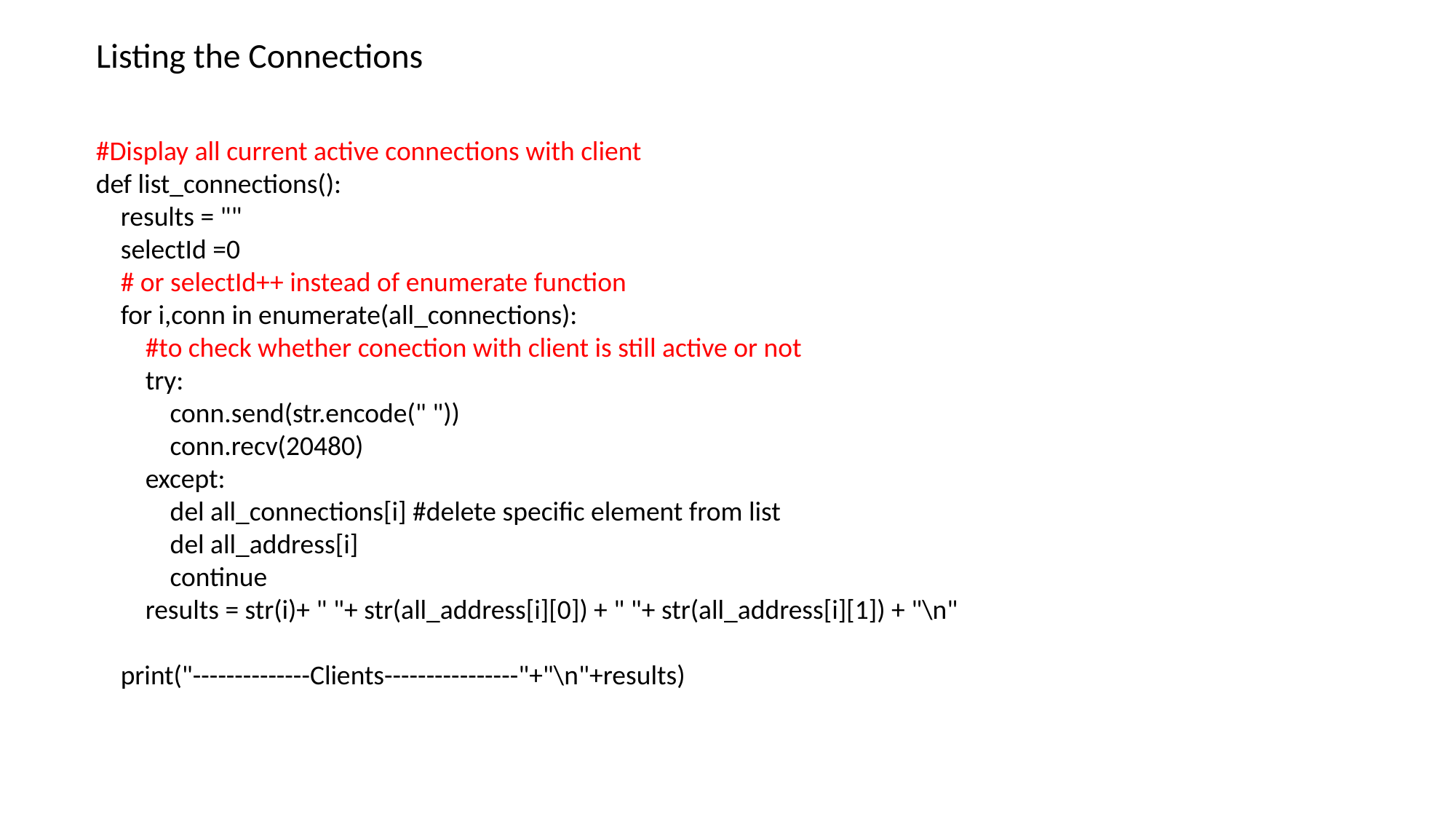

# Listing the Connections
#Display all current active connections with client
def list_connections():
    results = ""
    selectId =0
    # or selectId++ instead of enumerate function
    for i,conn in enumerate(all_connections):
        #to check whether conection with client is still active or not
        try:
            conn.send(str.encode(" "))
            conn.recv(20480)
        except:
            del all_connections[i] #delete specific element from list
            del all_address[i]
            continue
        results = str(i)+ " "+ str(all_address[i][0]) + " "+ str(all_address[i][1]) + "\n"

    print("--------------Clients----------------"+"\n"+results)